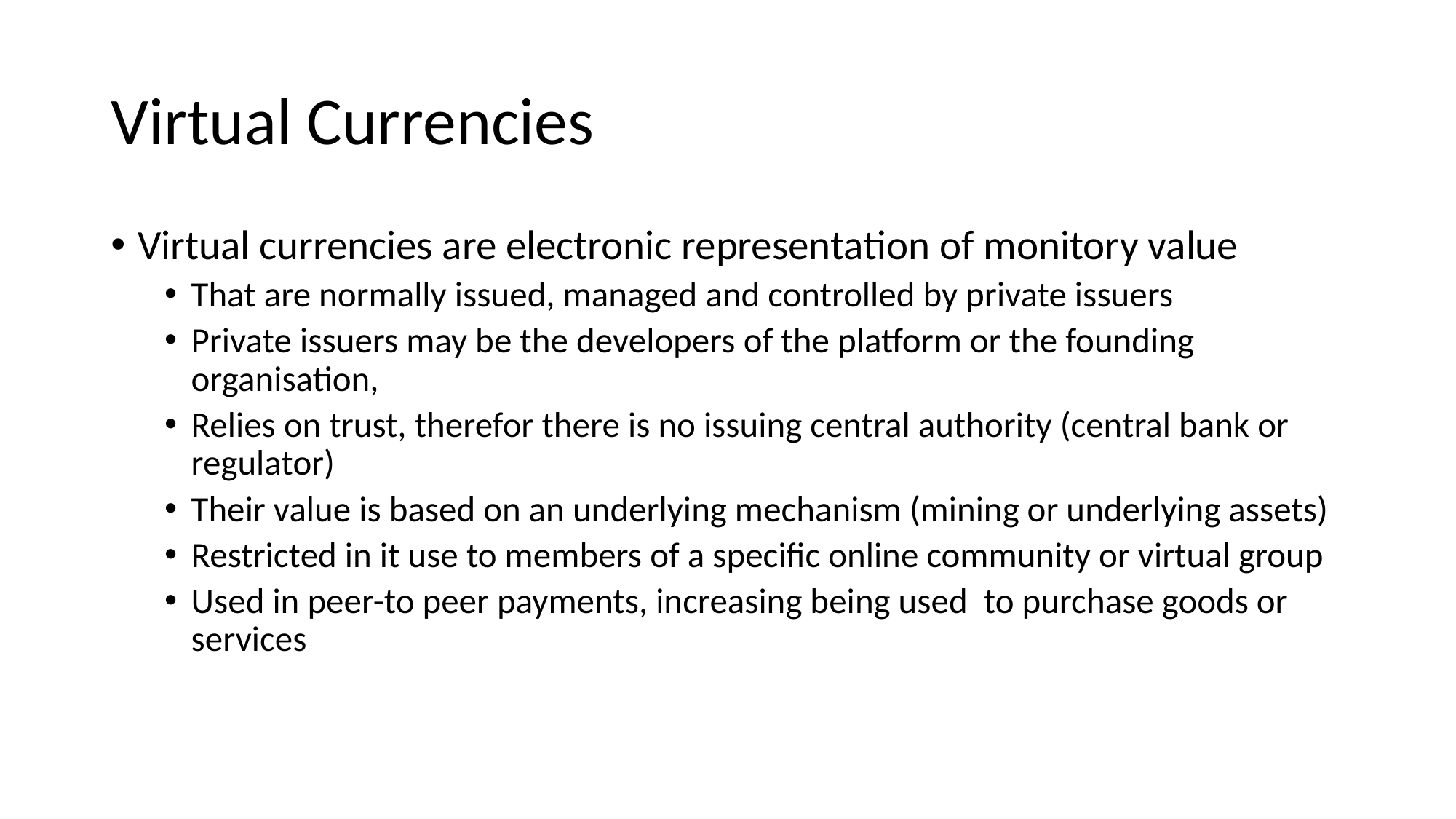

# Virtual Currencies
Virtual currencies are electronic representation of monitory value
That are normally issued, managed and controlled by private issuers
Private issuers may be the developers of the platform or the founding organisation,
Relies on trust, therefor there is no issuing central authority (central bank or regulator)
Their value is based on an underlying mechanism (mining or underlying assets)
Restricted in it use to members of a specific online community or virtual group
Used in peer-to peer payments, increasing being used  to purchase goods or services